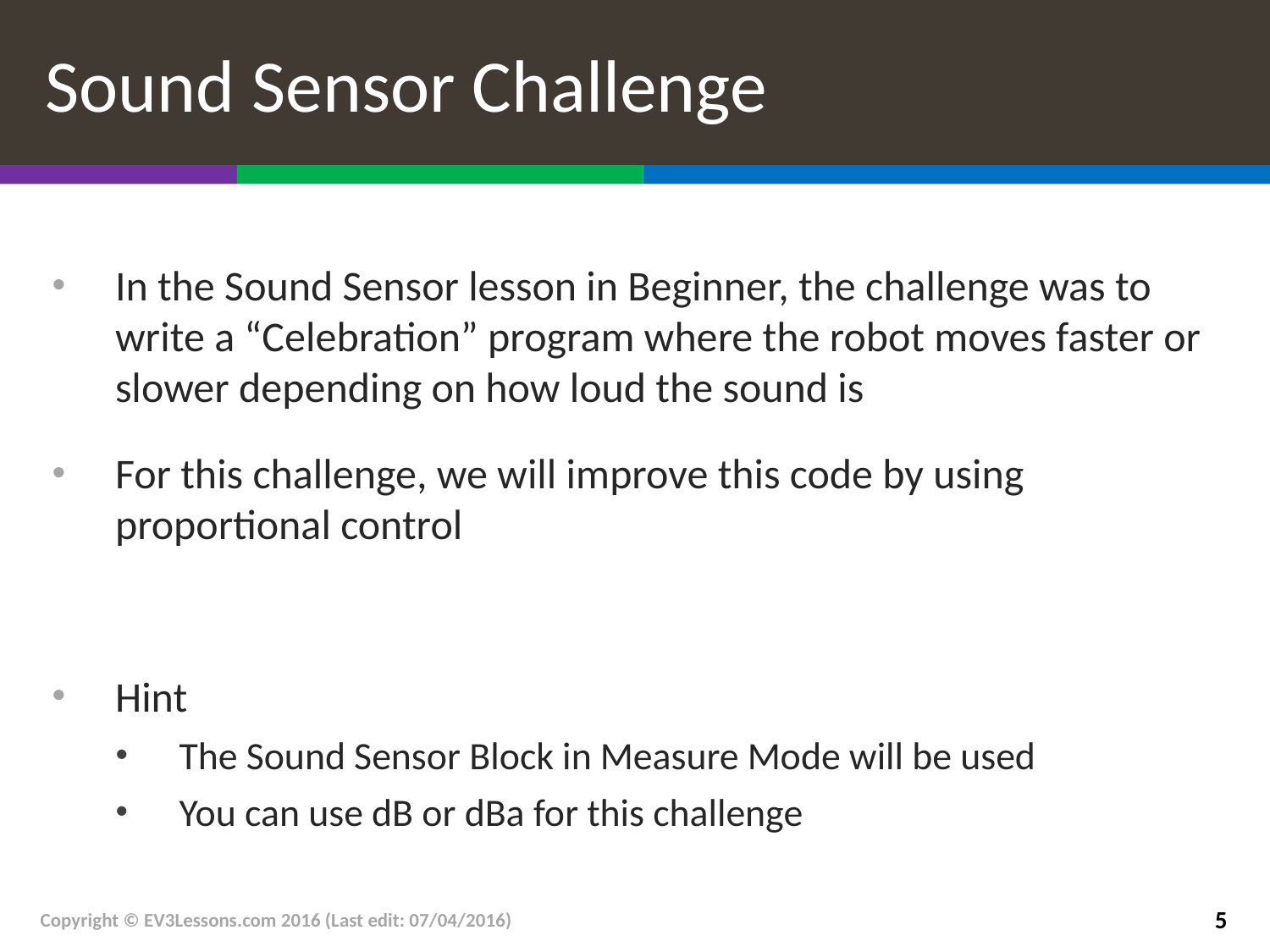

# Sound Sensor Challenge
In the Sound Sensor lesson in Beginner, the challenge was to write a “Celebration” program where the robot moves faster or slower depending on how loud the sound is
For this challenge, we will improve this code by using proportional control

Hint
The Sound Sensor Block in Measure Mode will be used
You can use dB or dBa for this challenge

Copyright © EV3Lessons.com 2016 (Last edit: 07/04/2016)
5